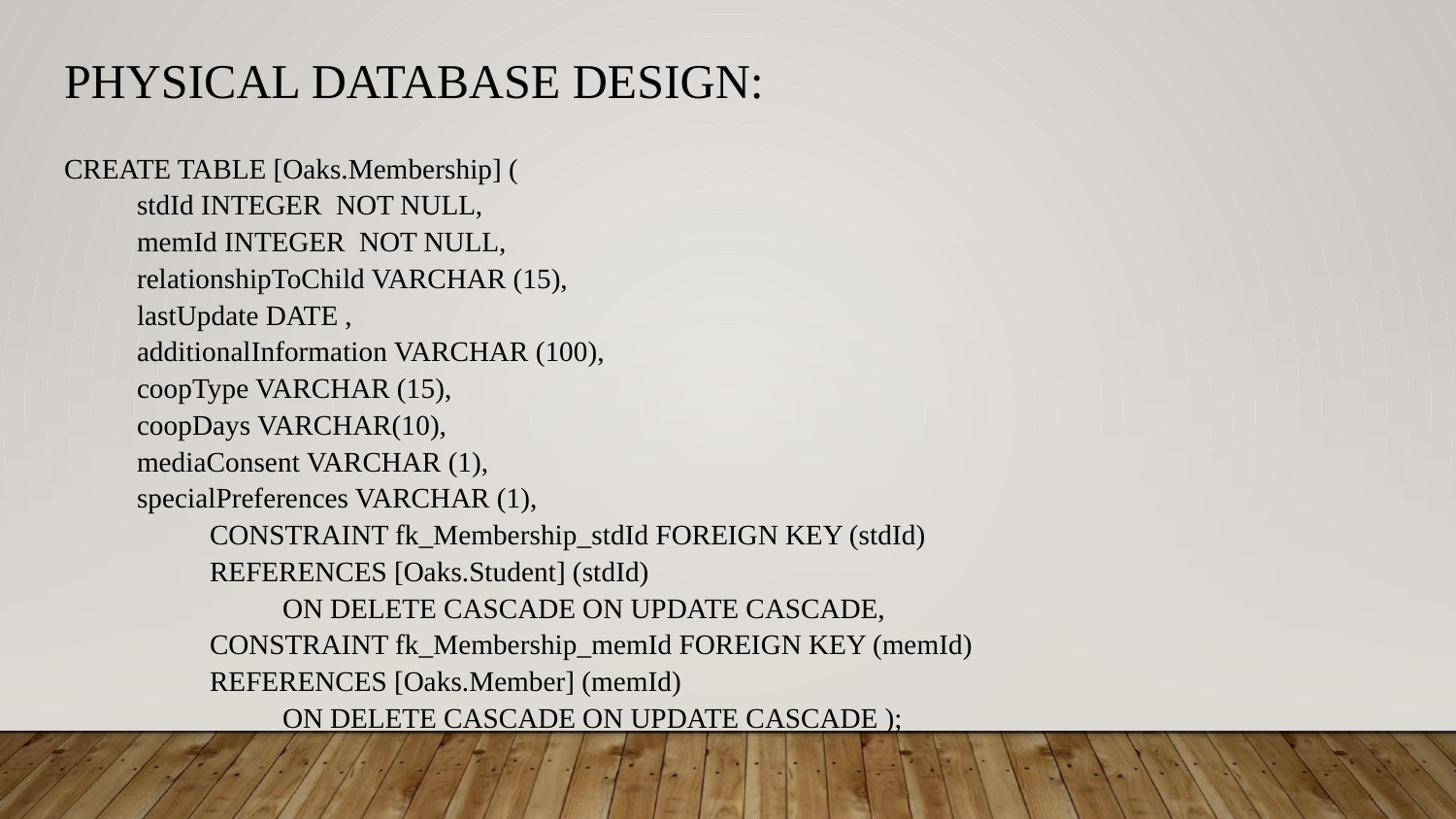

# PHYSICAL DATABASE DESIGN:
CREATE TABLE [Oaks.Membership] (
stdId INTEGER  NOT NULL,
memId INTEGER  NOT NULL,
relationshipToChild VARCHAR (15),
lastUpdate DATE ,
additionalInformation VARCHAR (100),
coopType VARCHAR (15),
coopDays VARCHAR(10),
mediaConsent VARCHAR (1),
specialPreferences VARCHAR (1),
CONSTRAINT fk_Membership_stdId FOREIGN KEY (stdId)
REFERENCES [Oaks.Student] (stdId)
ON DELETE CASCADE ON UPDATE CASCADE,
CONSTRAINT fk_Membership_memId FOREIGN KEY (memId)
REFERENCES [Oaks.Member] (memId)
ON DELETE CASCADE ON UPDATE CASCADE );